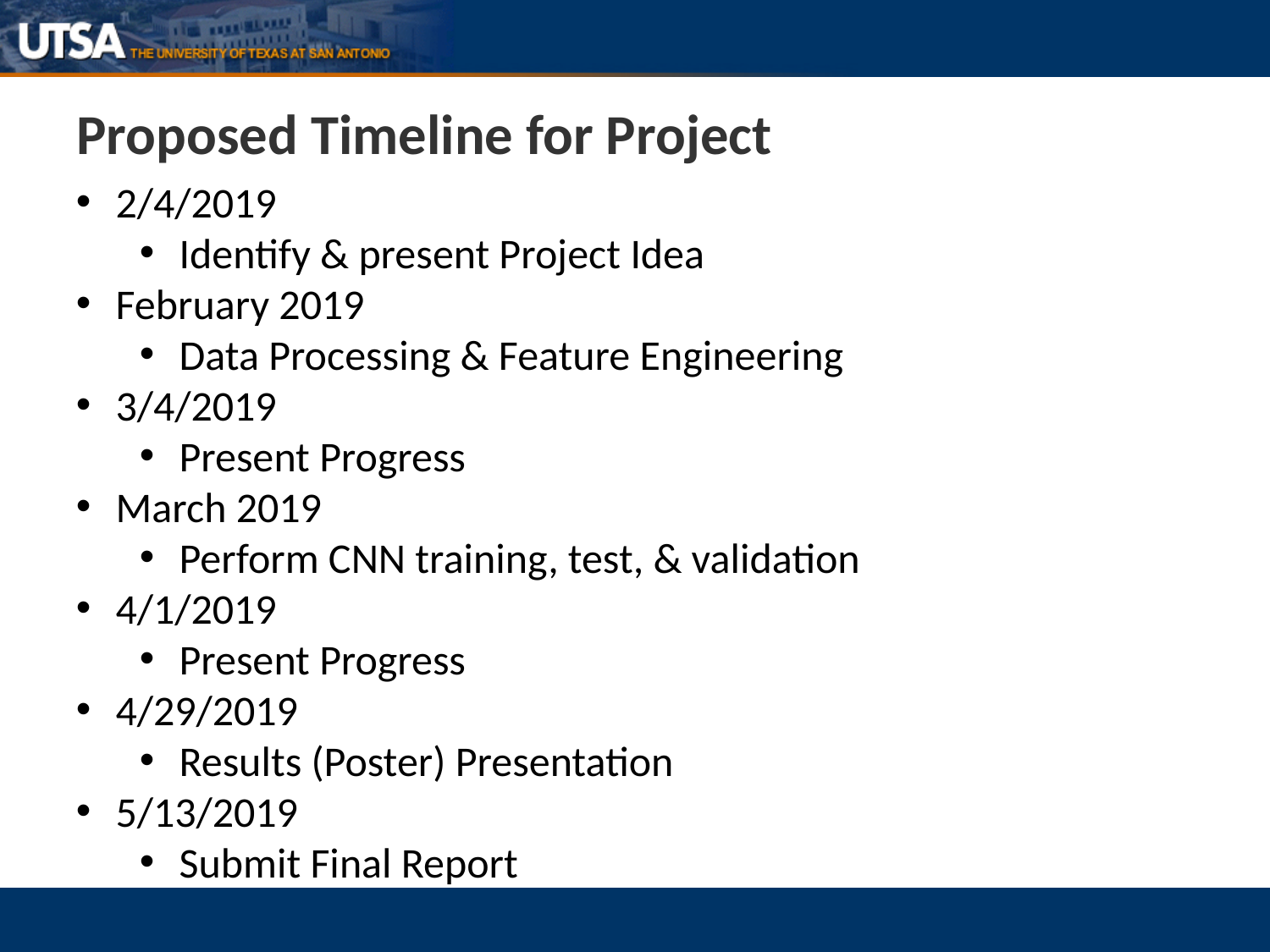

# Proposed Timeline for Project
2/4/2019
Identify & present Project Idea
February 2019
Data Processing & Feature Engineering
3/4/2019
Present Progress
March 2019
Perform CNN training, test, & validation
4/1/2019
Present Progress
4/29/2019
Results (Poster) Presentation
5/13/2019
Submit Final Report